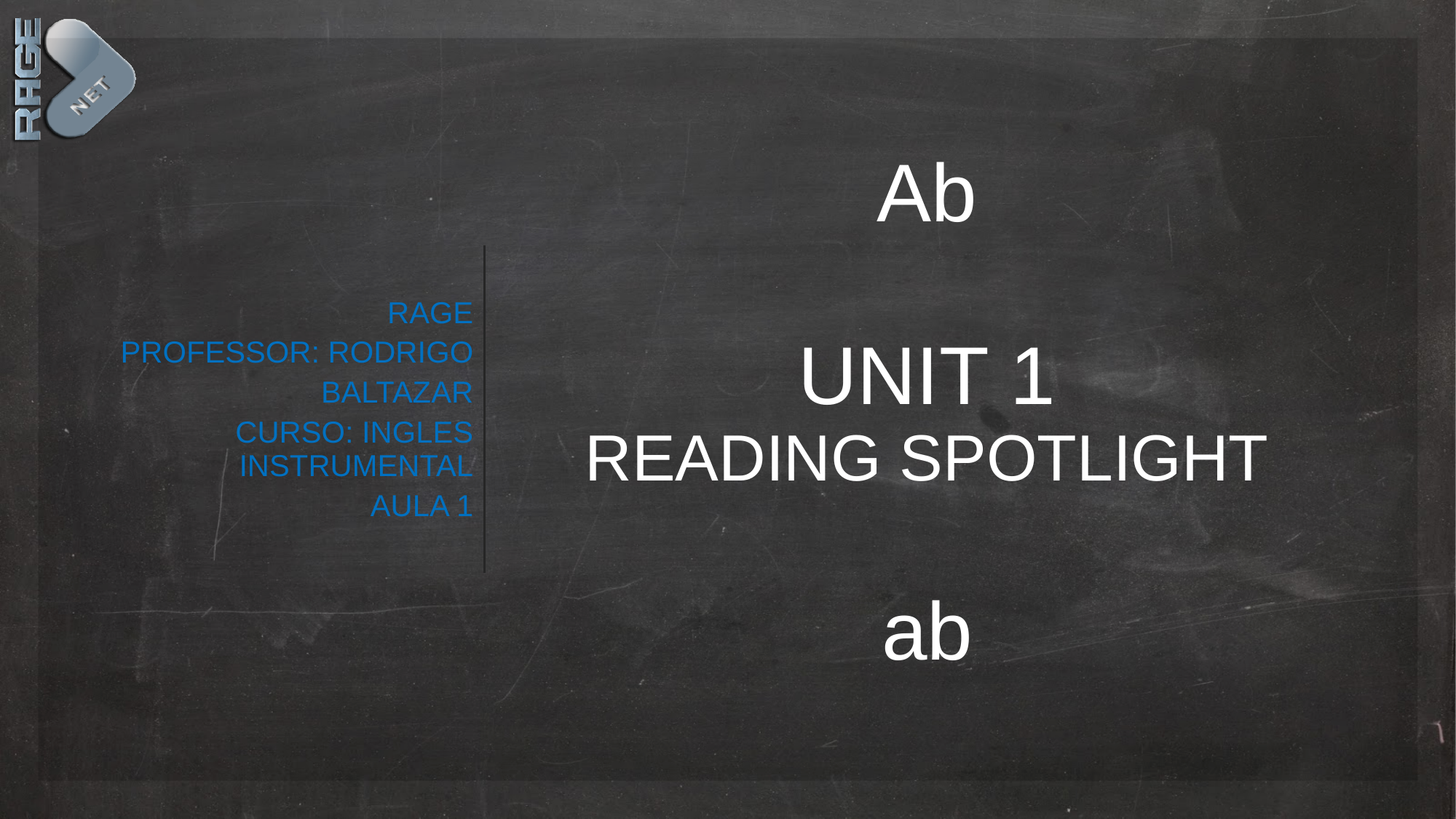

RAGE
PROFESSOR: RODRIGO
BALTAZAR
CURSO: INGLES INSTRUMENTAL
AULA 1
Ab
UNIT 1
READING SPOTLIGHT
ab